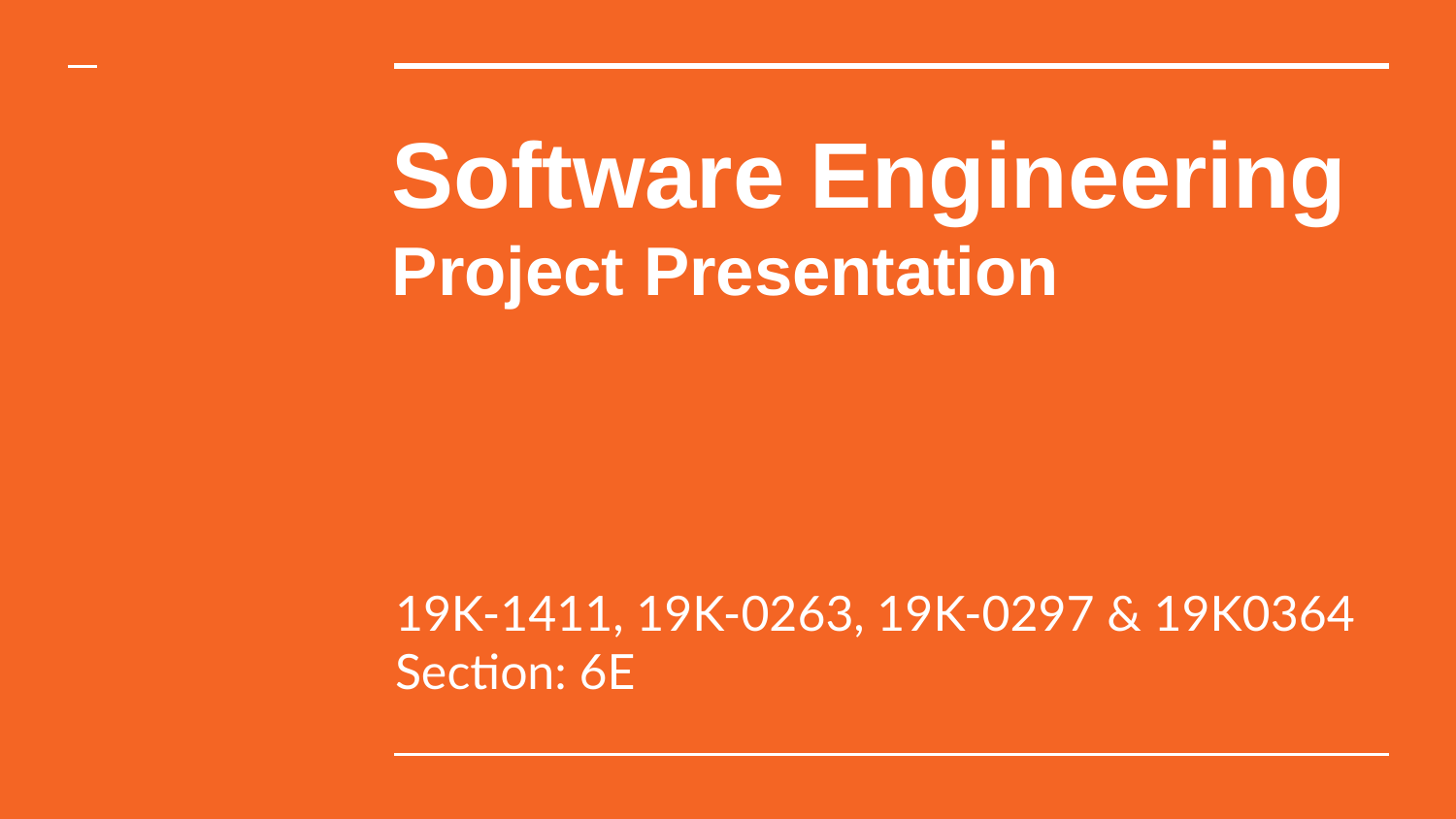

# Software Engineering
Project Presentation
19K-1411, 19K-0263, 19K-0297 & 19K0364
Section: 6E